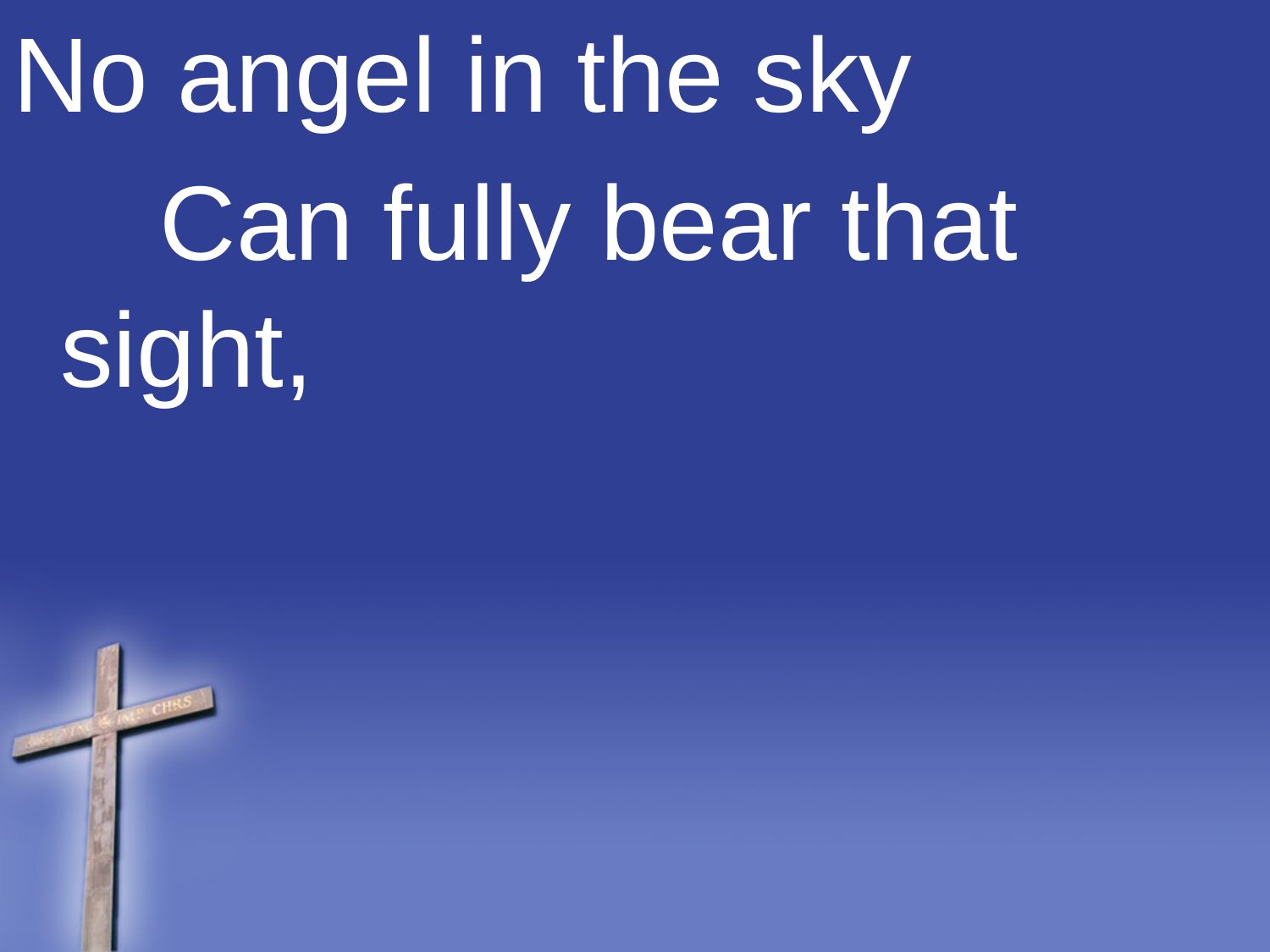

No angel in the sky
     Can fully bear that sight,